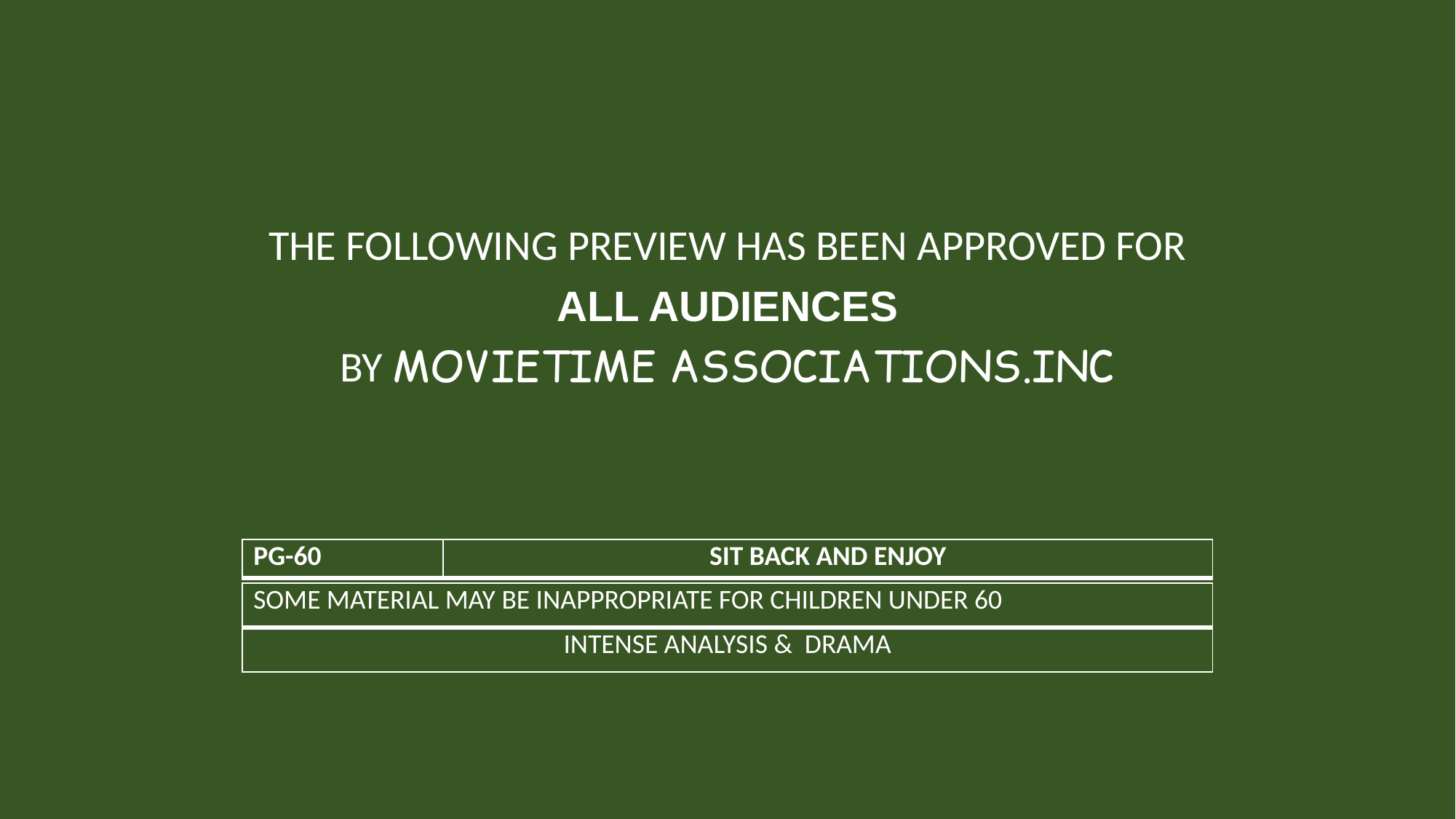

#
THE FOLLOWING PREVIEW HAS BEEN APPROVED FOR
ALL AUDIENCES
BY MOVIETIME ASSOCIATIONS.INC

| PG-60 | SIT BACK AND ENJOY |
| --- | --- |
| SOME MATERIAL MAY BE INAPPROPRIATE FOR CHILDREN UNDER 60 |
| --- |
| INTENSE ANALYSIS & DRAMA |